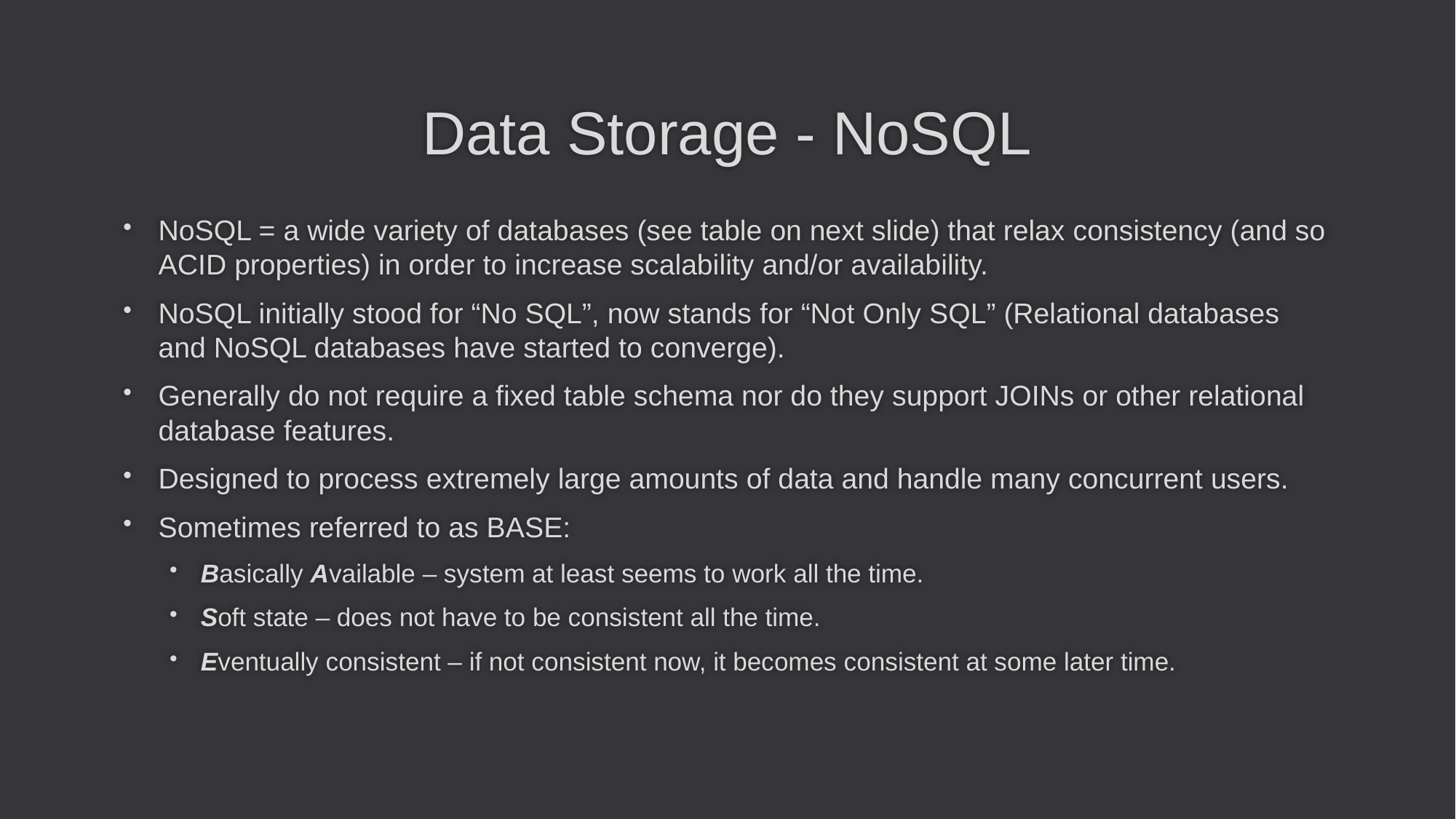

# Data Storage - NoSQL
NoSQL = a wide variety of databases (see table on next slide) that relax consistency (and so ACID properties) in order to increase scalability and/or availability.
NoSQL initially stood for “No SQL”, now stands for “Not Only SQL” (Relational databases and NoSQL databases have started to converge).
Generally do not require a fixed table schema nor do they support JOINs or other relational database features.
Designed to process extremely large amounts of data and handle many concurrent users.
Sometimes referred to as BASE:
Basically Available – system at least seems to work all the time.
Soft state – does not have to be consistent all the time.
Eventually consistent – if not consistent now, it becomes consistent at some later time.